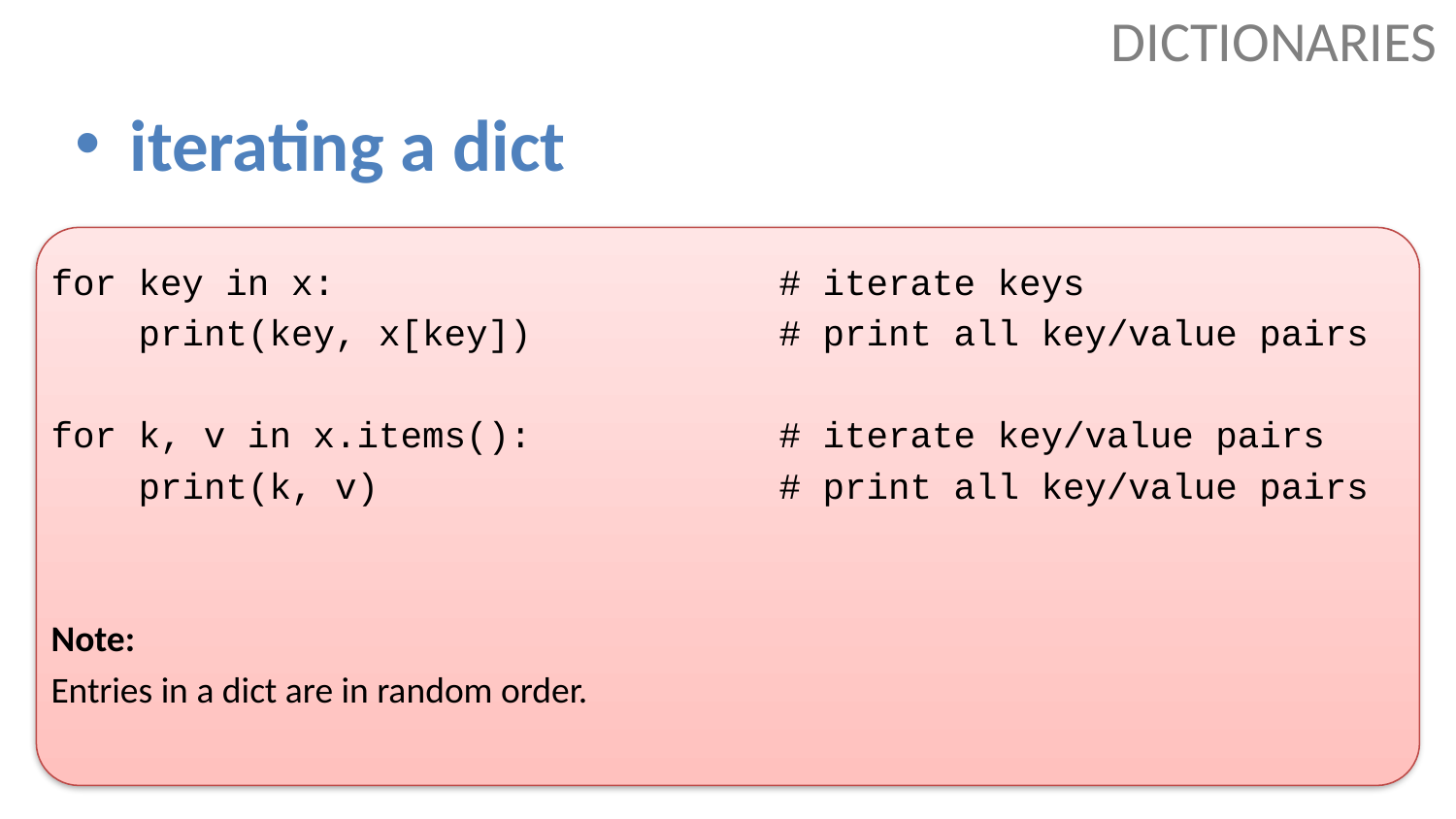

# DICTIONARIES
iterating a dict

for key in x:				# iterate keys
    print(key, x[key])		# print all key/value pairs

for k, v in x.items():		# iterate key/value pairs
    print(k, v)			# print all key/value pairs

Note:
Entries in a dict are in random order.